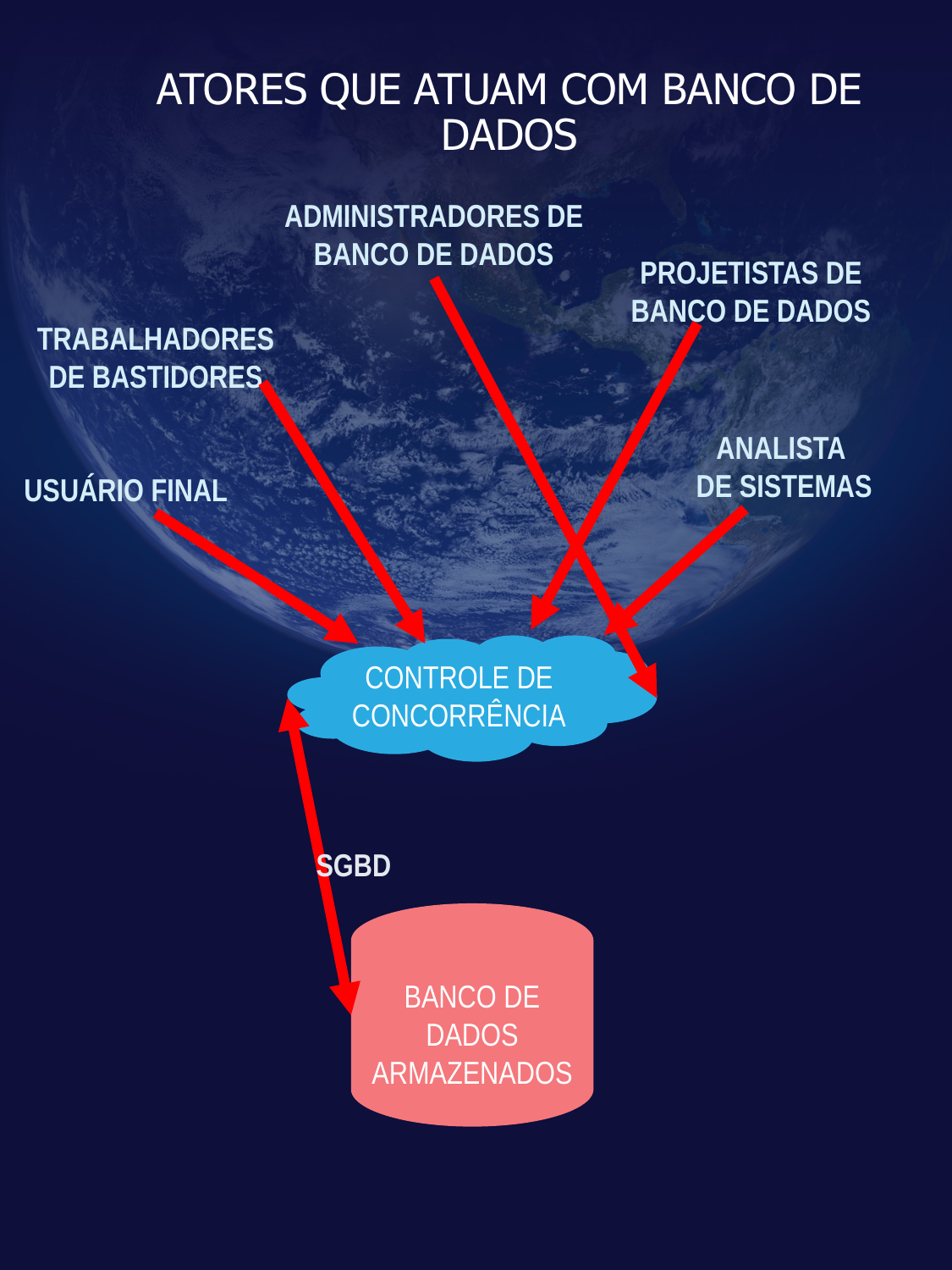

# ATORES QUE ATUAM COM BANCO DE DADOS
ADMINISTRADORES DE BANCO DE DADOS
PROJETISTAS DE BANCO DE DADOS
TRABALHADORES DE BASTIDORES
ANALISTA
DE SISTEMAS
USUÁRIO FINAL
CONTROLE DE CONCORRÊNCIA
SGBD
BANCO DE DADOS ARMAZENADOS